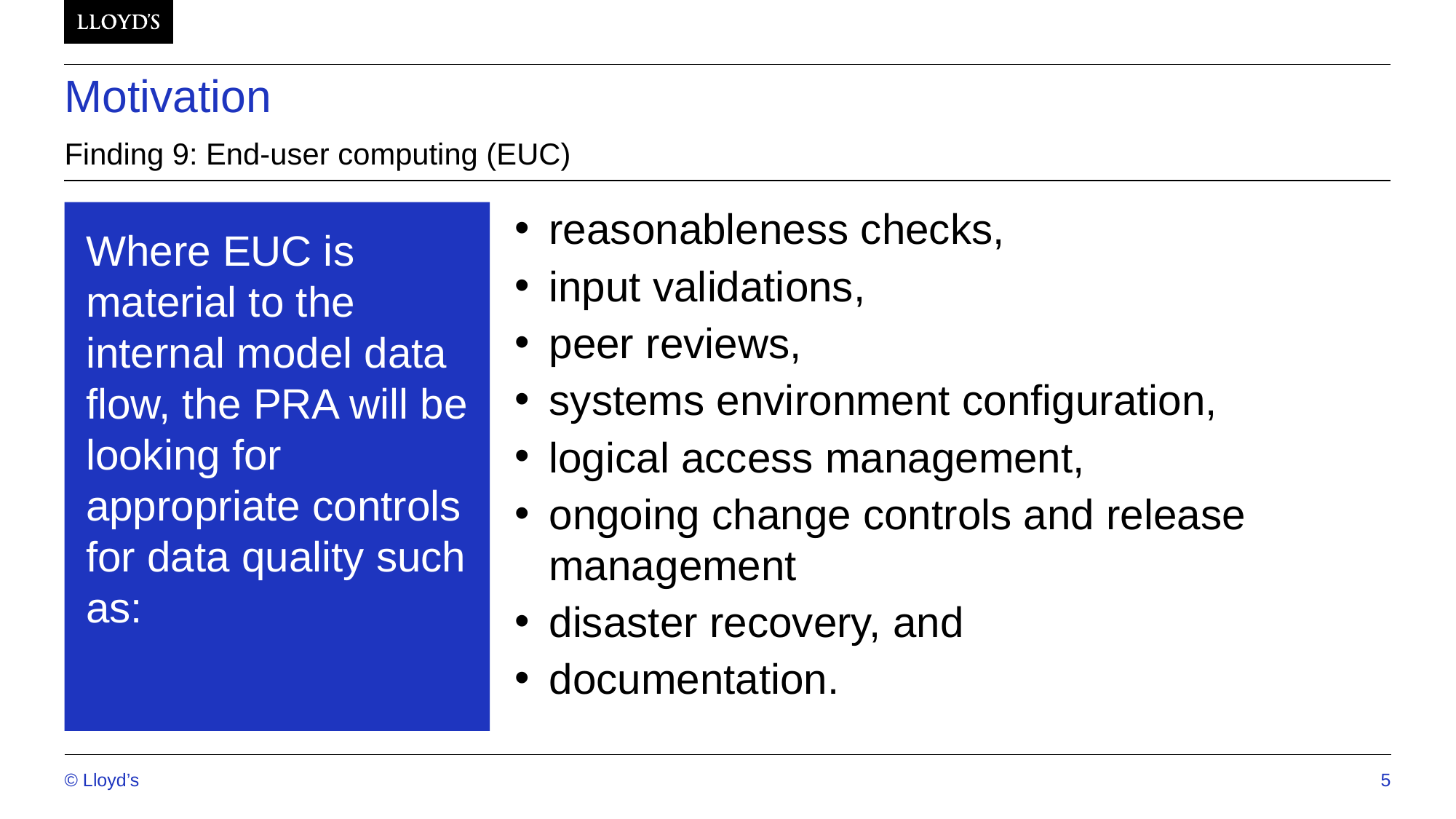

# Motivation
Finding 9: End-user computing (EUC)
Where EUC is material to the internal model data flow, the PRA will be looking for appropriate controls for data quality such as:
reasonableness checks,
input validations,
peer reviews,
systems environment configuration,
logical access management,
ongoing change controls and release management
disaster recovery, and
documentation.
© Lloyd’s